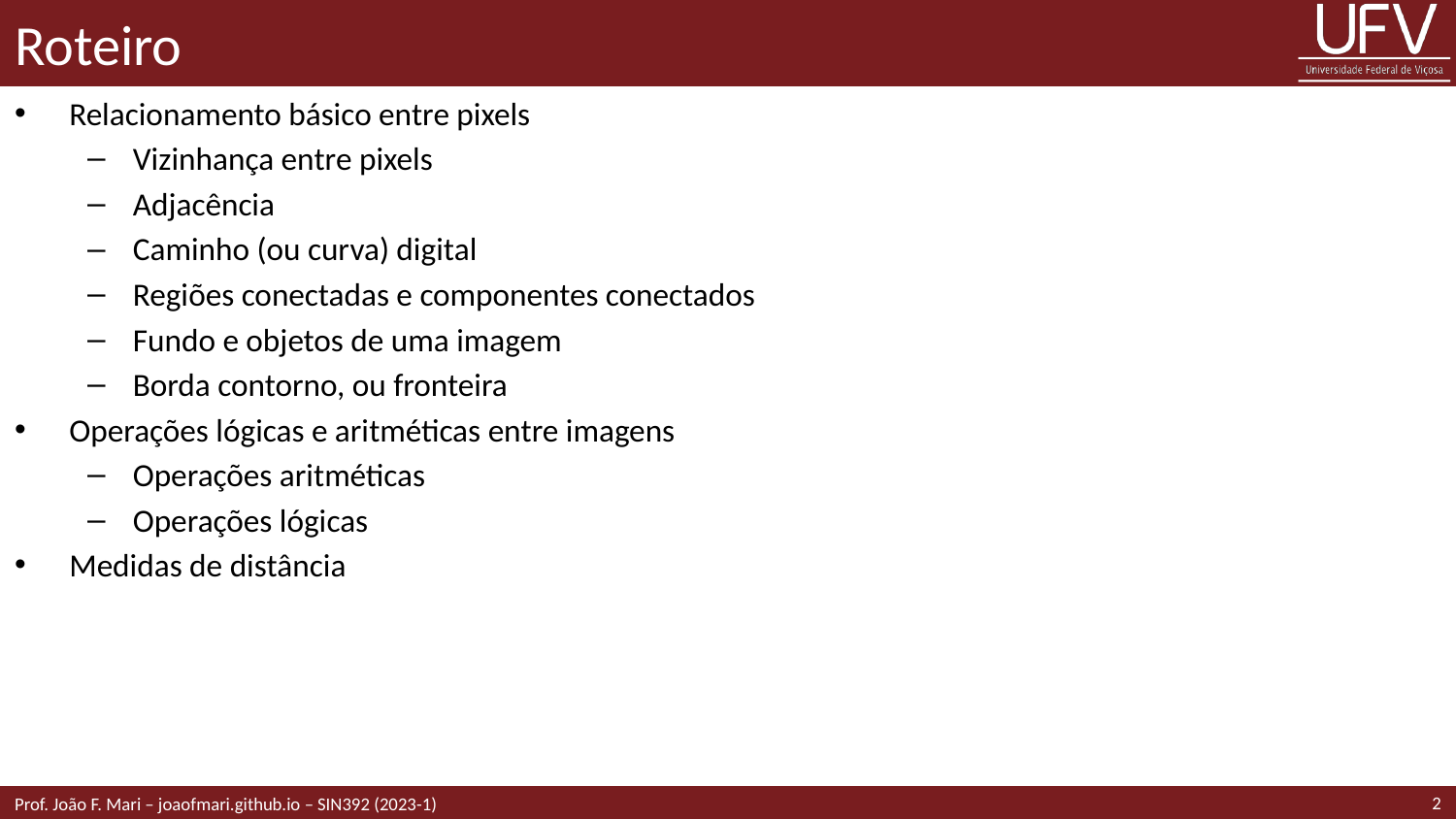

# Roteiro
Relacionamento básico entre pixels
Vizinhança entre pixels
Adjacência
Caminho (ou curva) digital
Regiões conectadas e componentes conectados
Fundo e objetos de uma imagem
Borda contorno, ou fronteira
Operações lógicas e aritméticas entre imagens
Operações aritméticas
Operações lógicas
Medidas de distância
2
Prof. João F. Mari – joaofmari.github.io – SIN392 (2023-1)